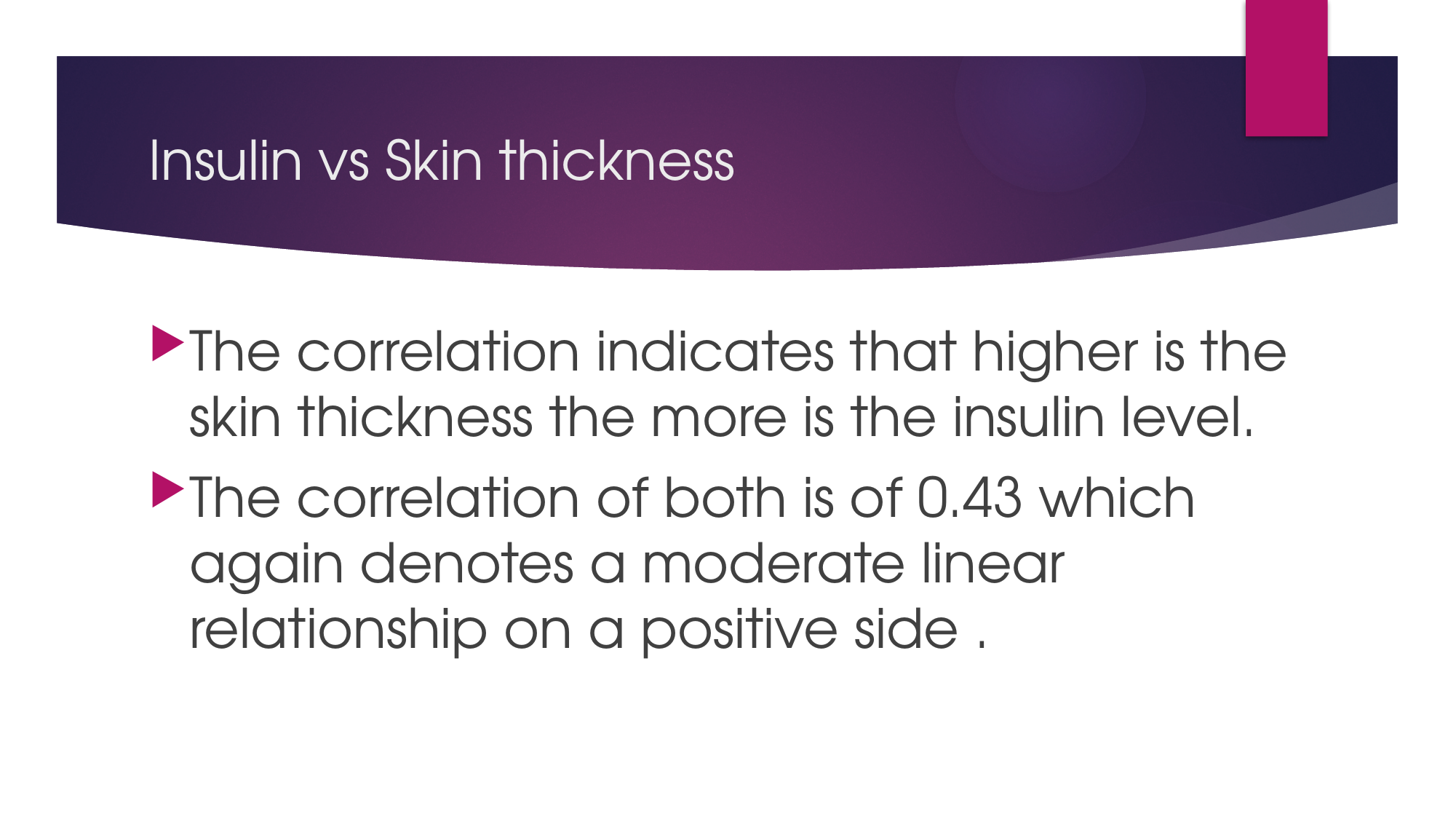

# Insulin vs Skin thickness
The correlation indicates that higher is the skin thickness the more is the insulin level.
The correlation of both is of 0.43 which again denotes a moderate linear relationship on a positive side .